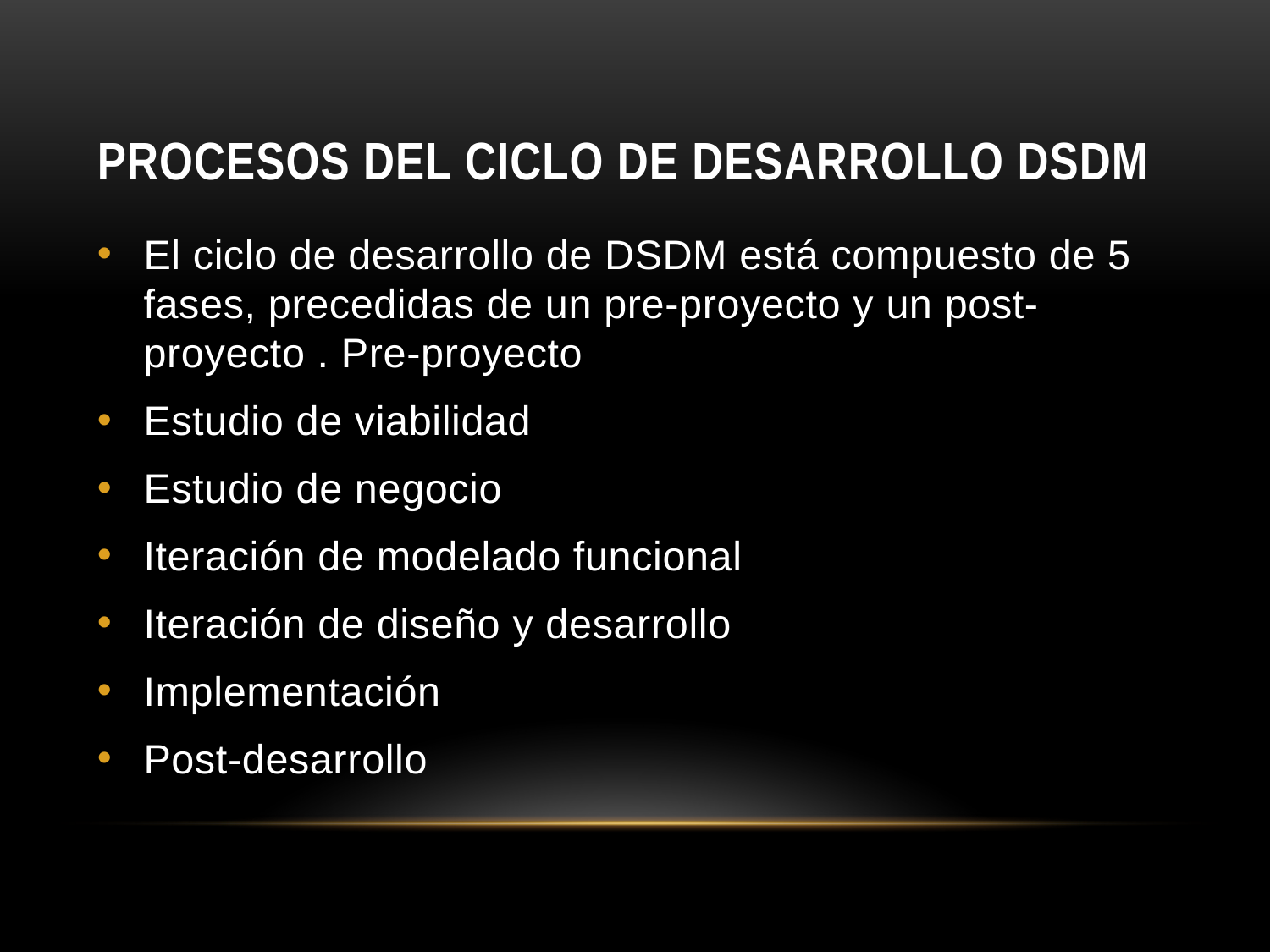

# Procesos del ciclo de desarrollo DSDM
El ciclo de desarrollo de DSDM está compuesto de 5 fases, precedidas de un pre-proyecto y un post-proyecto . Pre-proyecto
Estudio de viabilidad
Estudio de negocio
Iteración de modelado funcional
Iteración de diseño y desarrollo
Implementación
Post-desarrollo